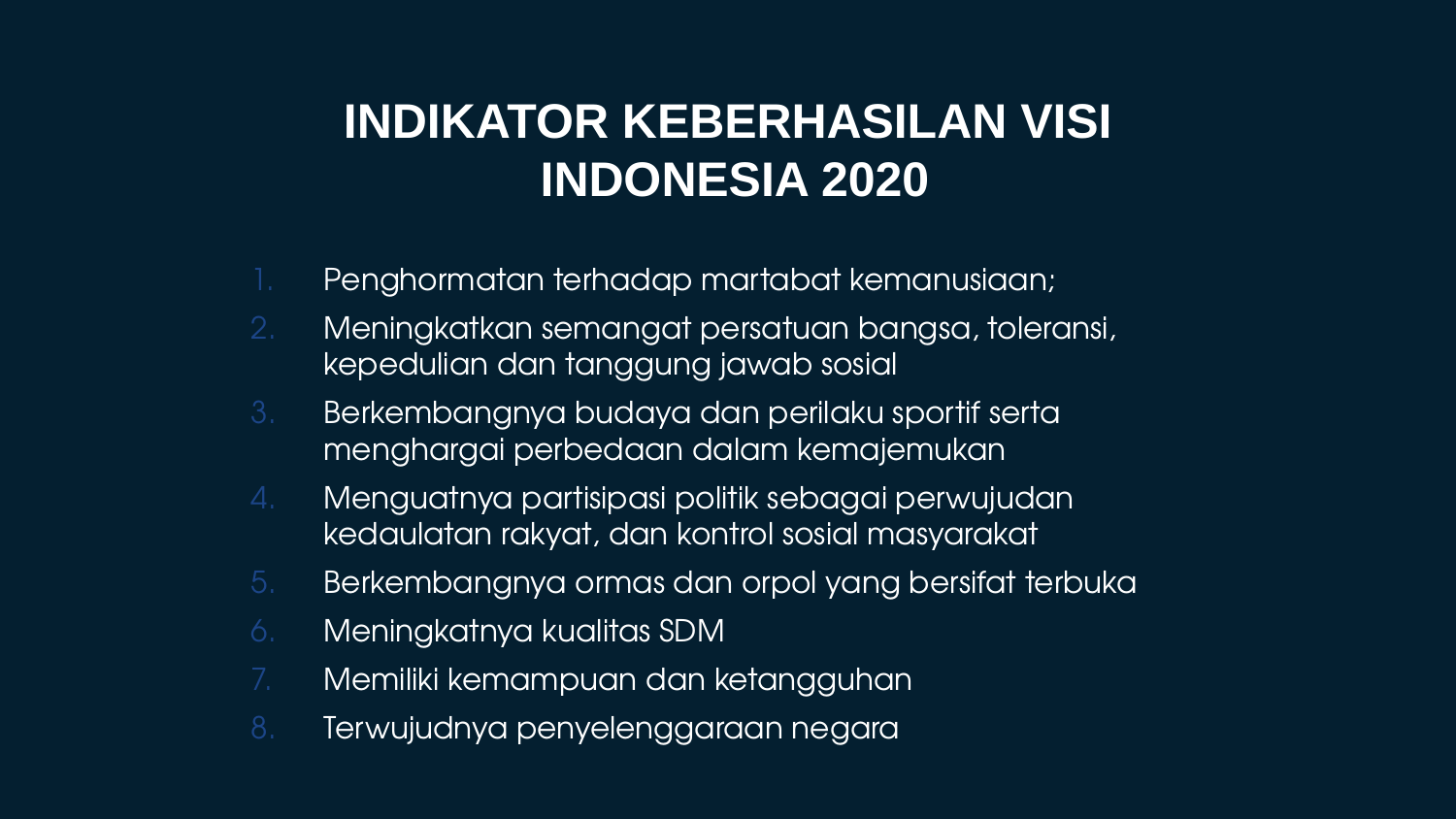

# INDIKATOR KEBERHASILAN VISI INDONESIA 2020
Penghormatan terhadap martabat kemanusiaan;
Meningkatkan semangat persatuan bangsa, toleransi, kepedulian dan tanggung jawab sosial
Berkembangnya budaya dan perilaku sportif serta menghargai perbedaan dalam kemajemukan
Menguatnya partisipasi politik sebagai perwujudan kedaulatan rakyat, dan kontrol sosial masyarakat
Berkembangnya ormas dan orpol yang bersifat terbuka
Meningkatnya kualitas SDM
Memiliki kemampuan dan ketangguhan
Terwujudnya penyelenggaraan negara